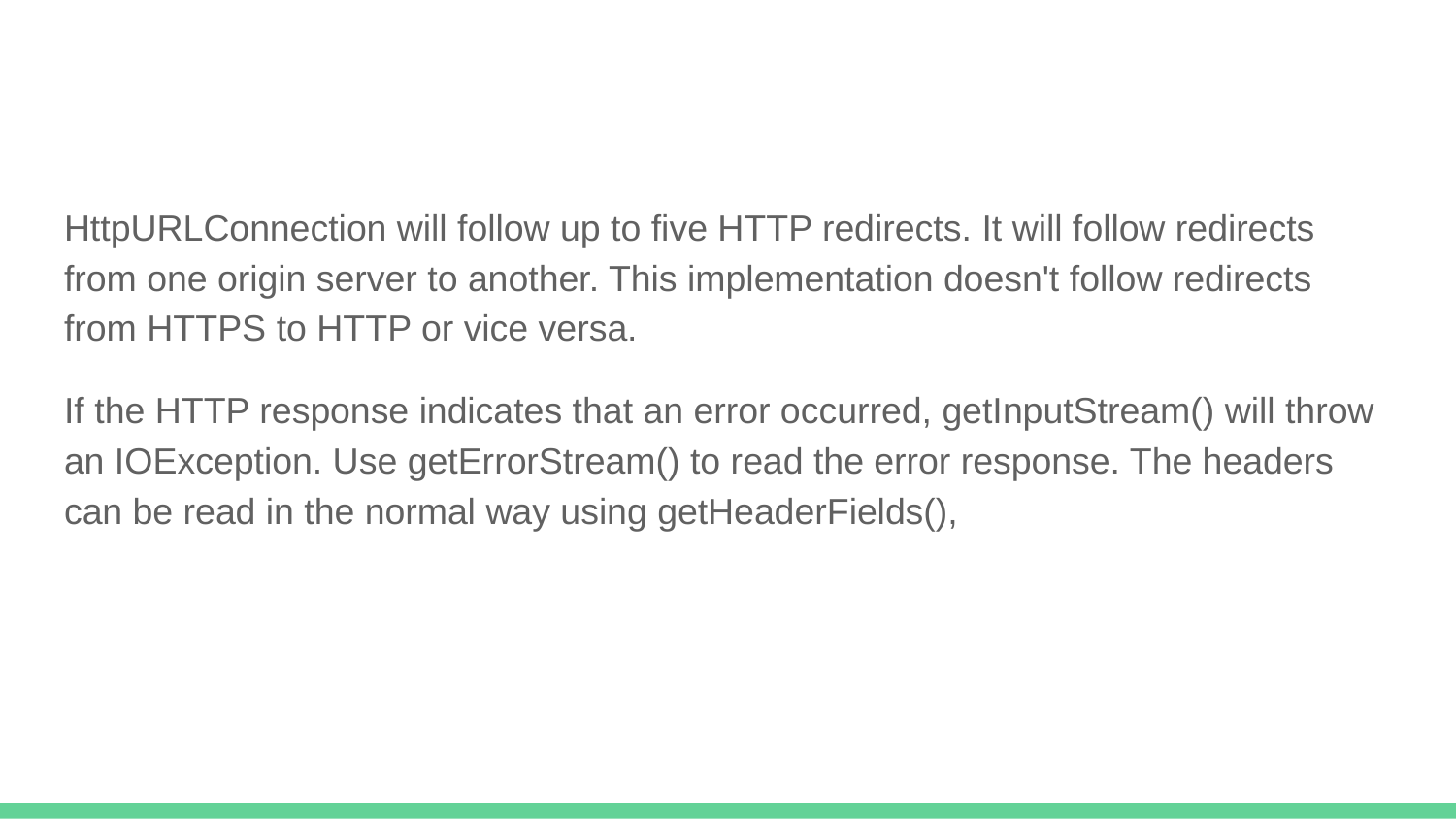

HttpURLConnection will follow up to five HTTP redirects. It will follow redirects from one origin server to another. This implementation doesn't follow redirects from HTTPS to HTTP or vice versa.
If the HTTP response indicates that an error occurred, getInputStream() will throw an IOException. Use getErrorStream() to read the error response. The headers can be read in the normal way using getHeaderFields(),